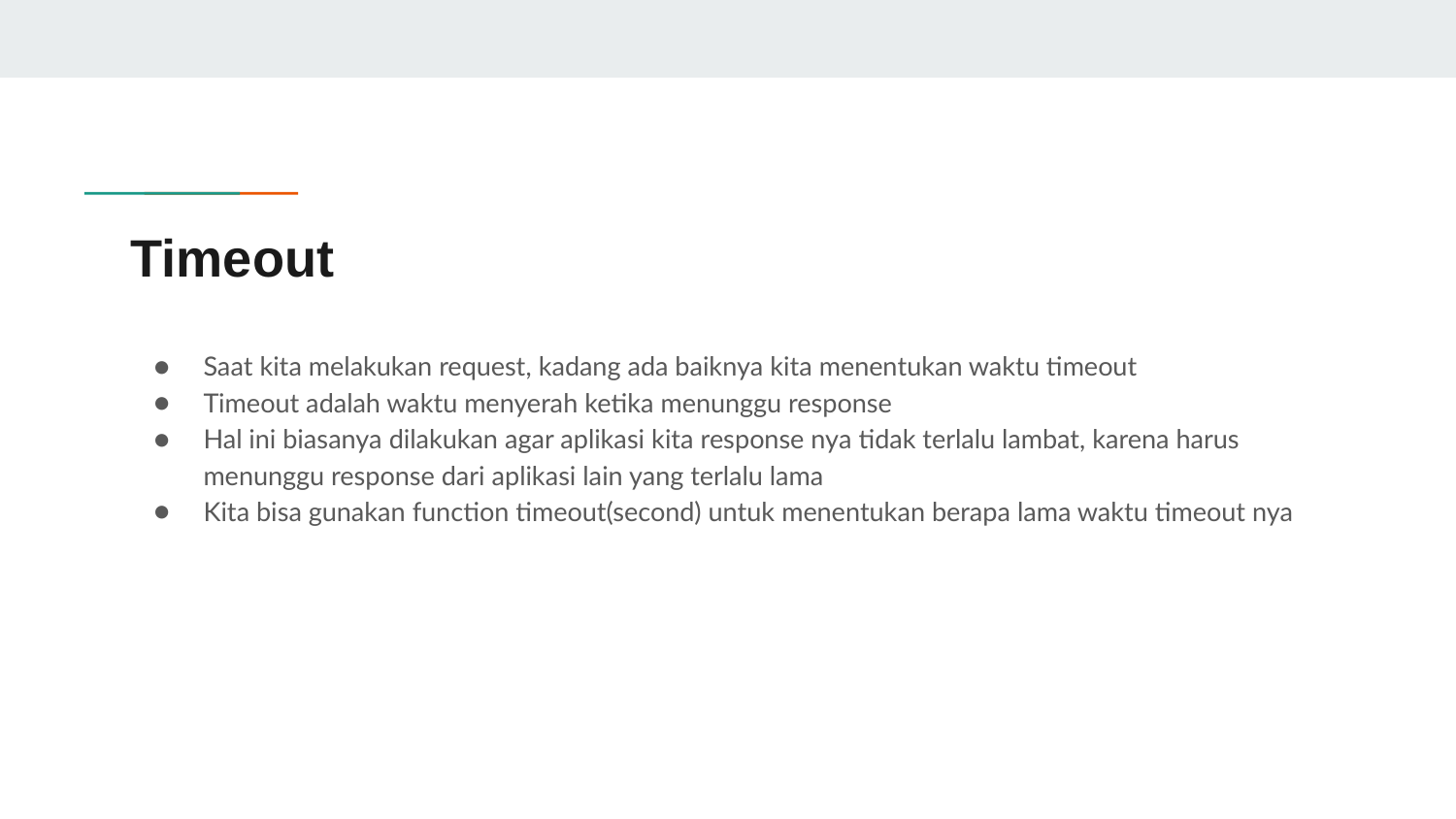

# Timeout
Saat kita melakukan request, kadang ada baiknya kita menentukan waktu timeout
Timeout adalah waktu menyerah ketika menunggu response
Hal ini biasanya dilakukan agar aplikasi kita response nya tidak terlalu lambat, karena harus menunggu response dari aplikasi lain yang terlalu lama
Kita bisa gunakan function timeout(second) untuk menentukan berapa lama waktu timeout nya